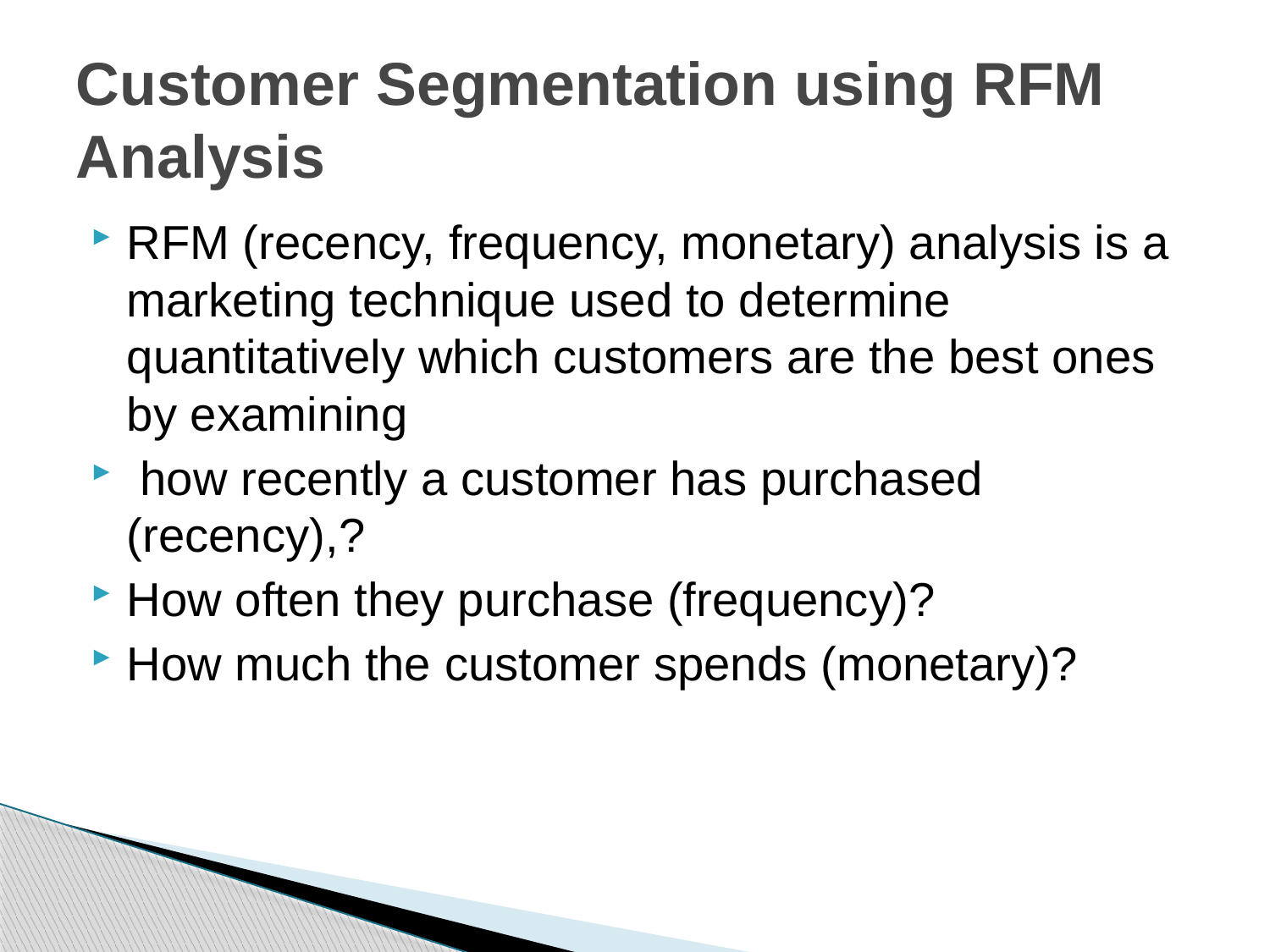

# Customer Segmentation using RFM Analysis
RFM (recency, frequency, monetary) analysis is a marketing technique used to determine quantitatively which customers are the best ones by examining
 how recently a customer has purchased (recency),?
How often they purchase (frequency)?
How much the customer spends (monetary)?